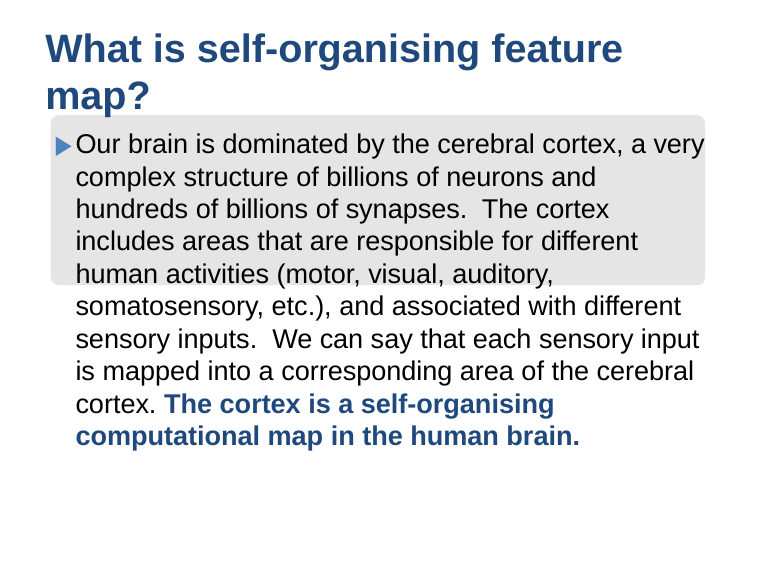

# What is self-organising feature map?
Our brain is dominated by the cerebral cortex, a very complex structure of billions of neurons and hundreds of billions of synapses.  The cortex includes areas that are responsible for different human activities (motor, visual, auditory, somatosensory, etc.), and associated with different sensory inputs.  We can say that each sensory input is mapped into a corresponding area of the cerebral cortex. The cortex is a self-organising computational map in the human brain.